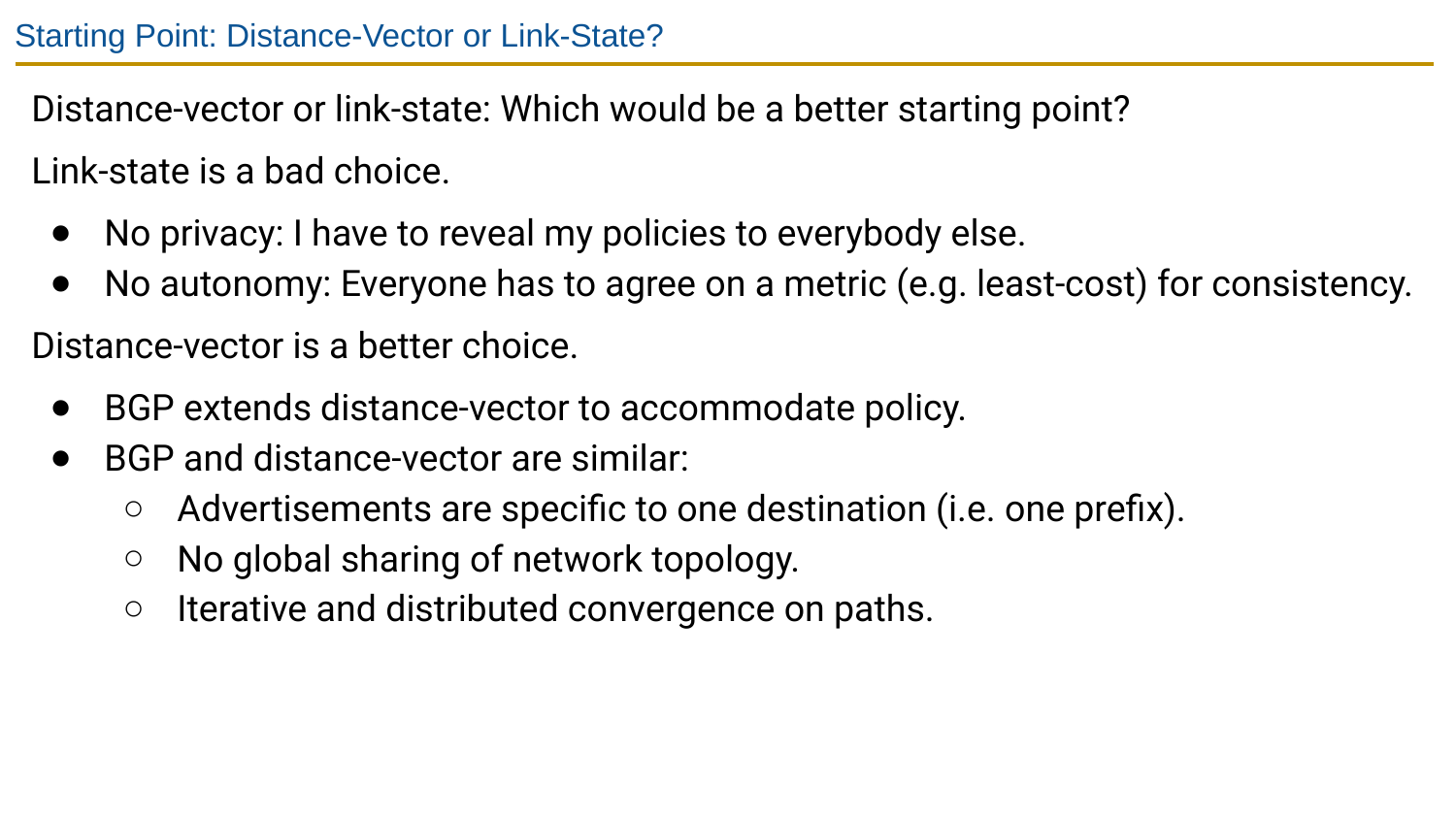

# Starting Point: Distance-Vector or Link-State?
Distance-vector or link-state: Which would be a better starting point?
Link-state is a bad choice.
No privacy: I have to reveal my policies to everybody else.
No autonomy: Everyone has to agree on a metric (e.g. least-cost) for consistency.
Distance-vector is a better choice.
BGP extends distance-vector to accommodate policy.
BGP and distance-vector are similar:
Advertisements are specific to one destination (i.e. one prefix).
No global sharing of network topology.
Iterative and distributed convergence on paths.